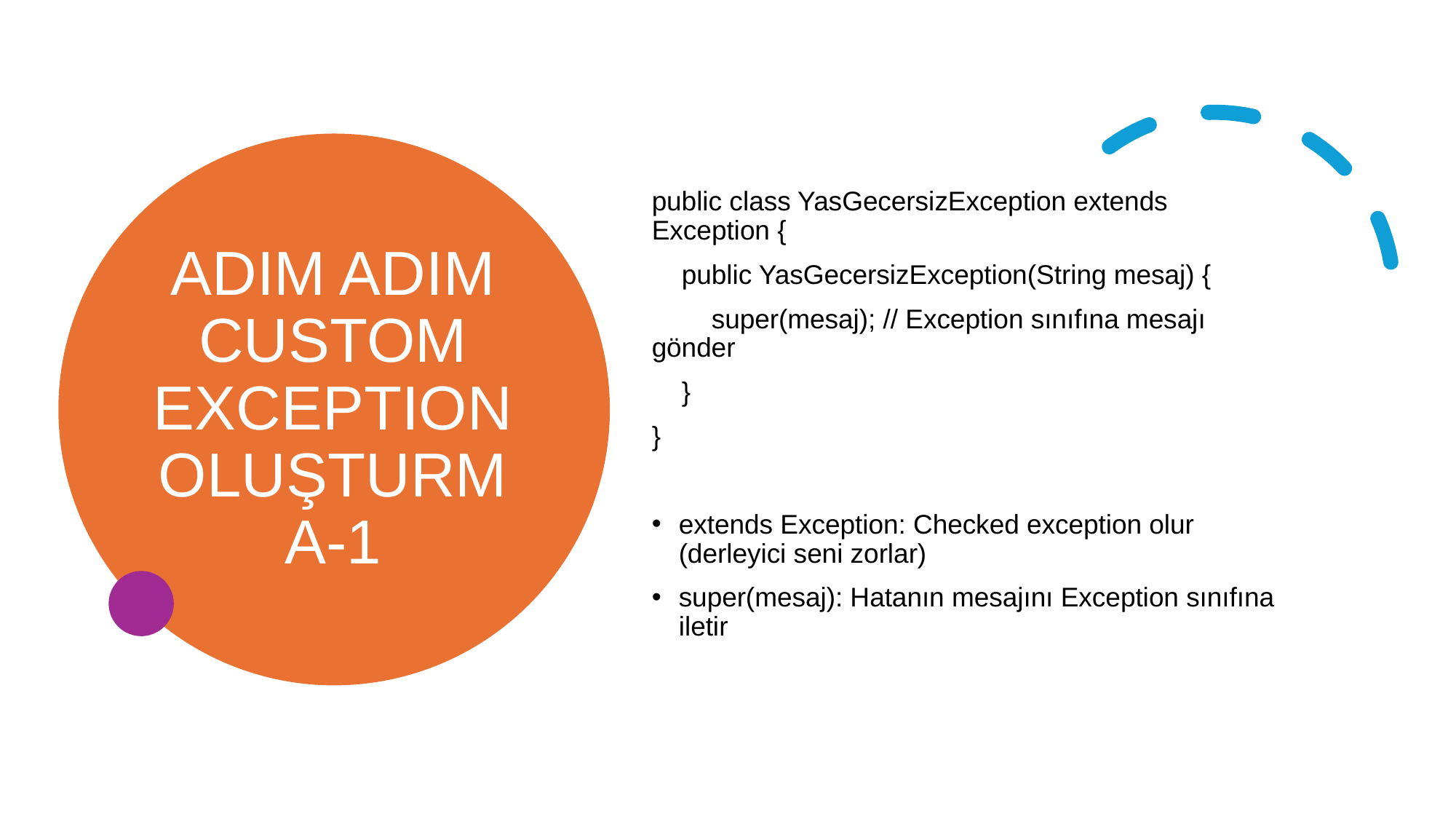

# ADIM ADIM CUSTOM EXCEPTION OLUŞTURMA-1
public class YasGecersizException extends Exception {
    public YasGecersizException(String mesaj) {
        super(mesaj); // Exception sınıfına mesajı gönder
    }
}

extends Exception: Checked exception olur (derleyici seni zorlar)
super(mesaj): Hatanın mesajını Exception sınıfına iletir